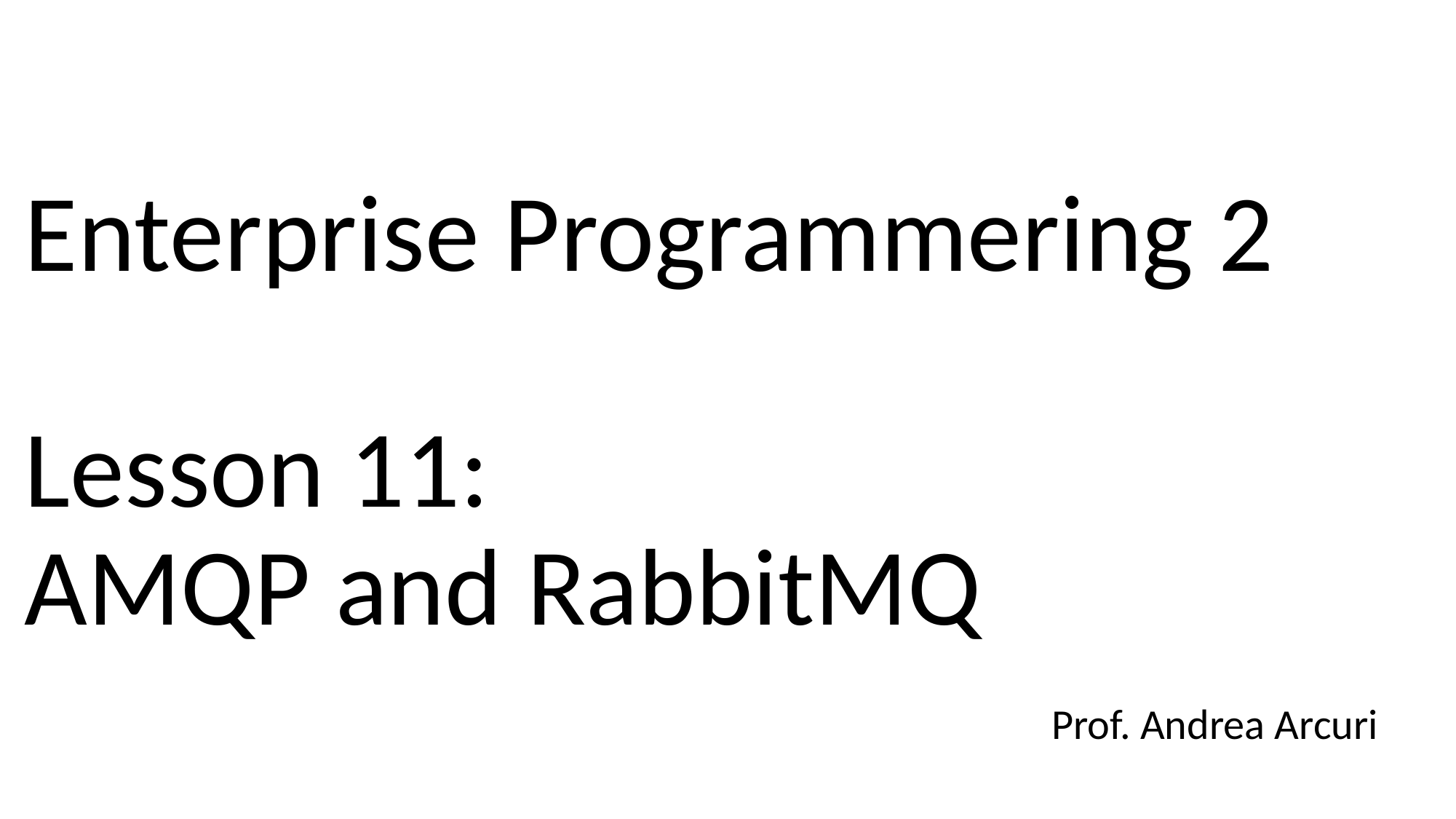

# Enterprise Programmering 2 Lesson 11: AMQP and RabbitMQ
Prof. Andrea Arcuri